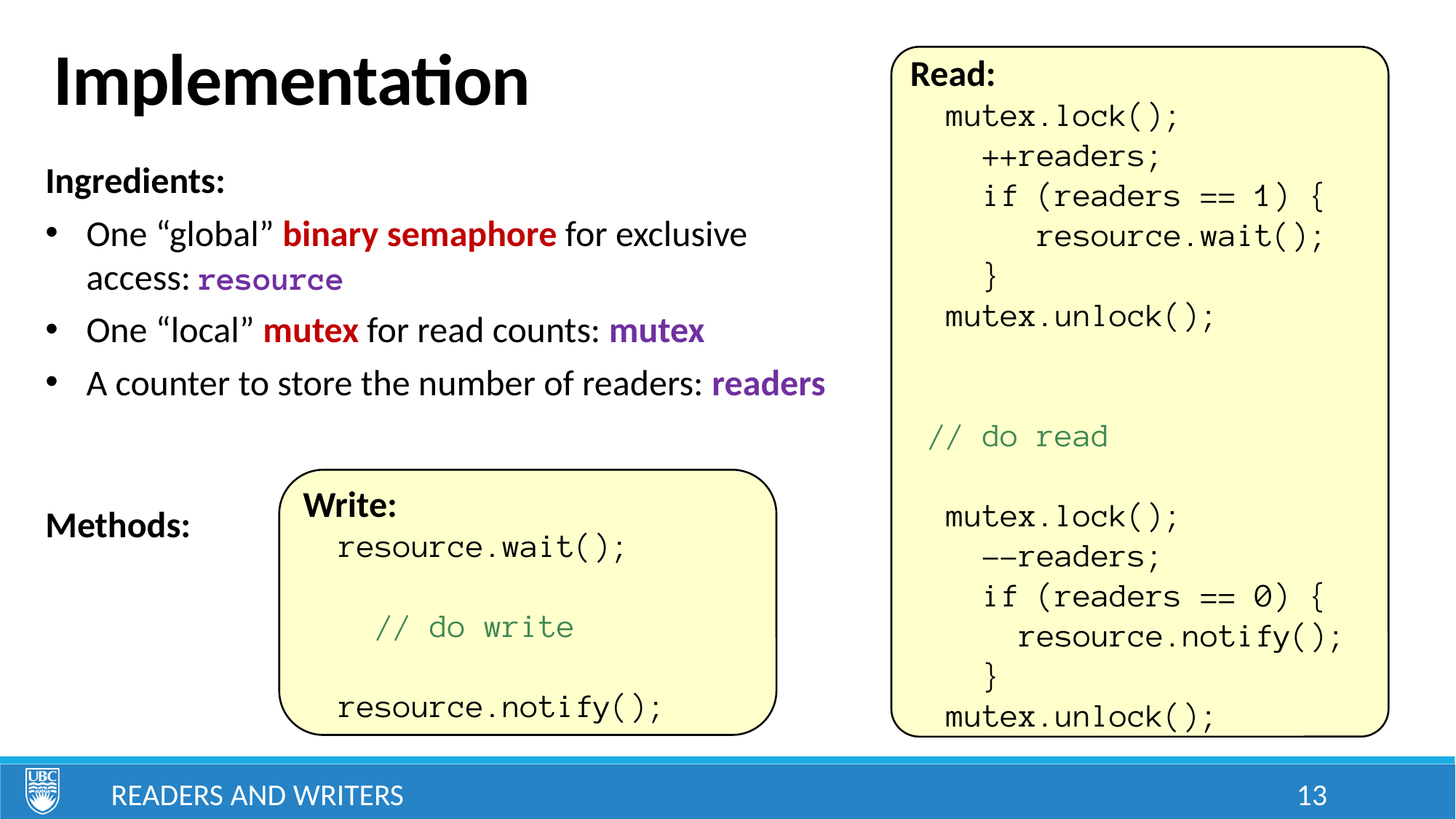

# Implementation
Read:
  mutex.lock();
    ++readers;
    if (readers == 1) {
       resource.wait();
    }
  mutex.unlock();

 // do read

  mutex.lock();
    --readers;
    if (readers == 0) {
      resource.notify();
    }
  mutex.unlock();
Ingredients:
One “global” binary semaphore for exclusive access: resource
One “local” mutex for read counts: mutex
A counter to store the number of readers: readers

Methods:

Write:
  resource.wait();

    // do write

  resource.notify();
Readers and Writers
13